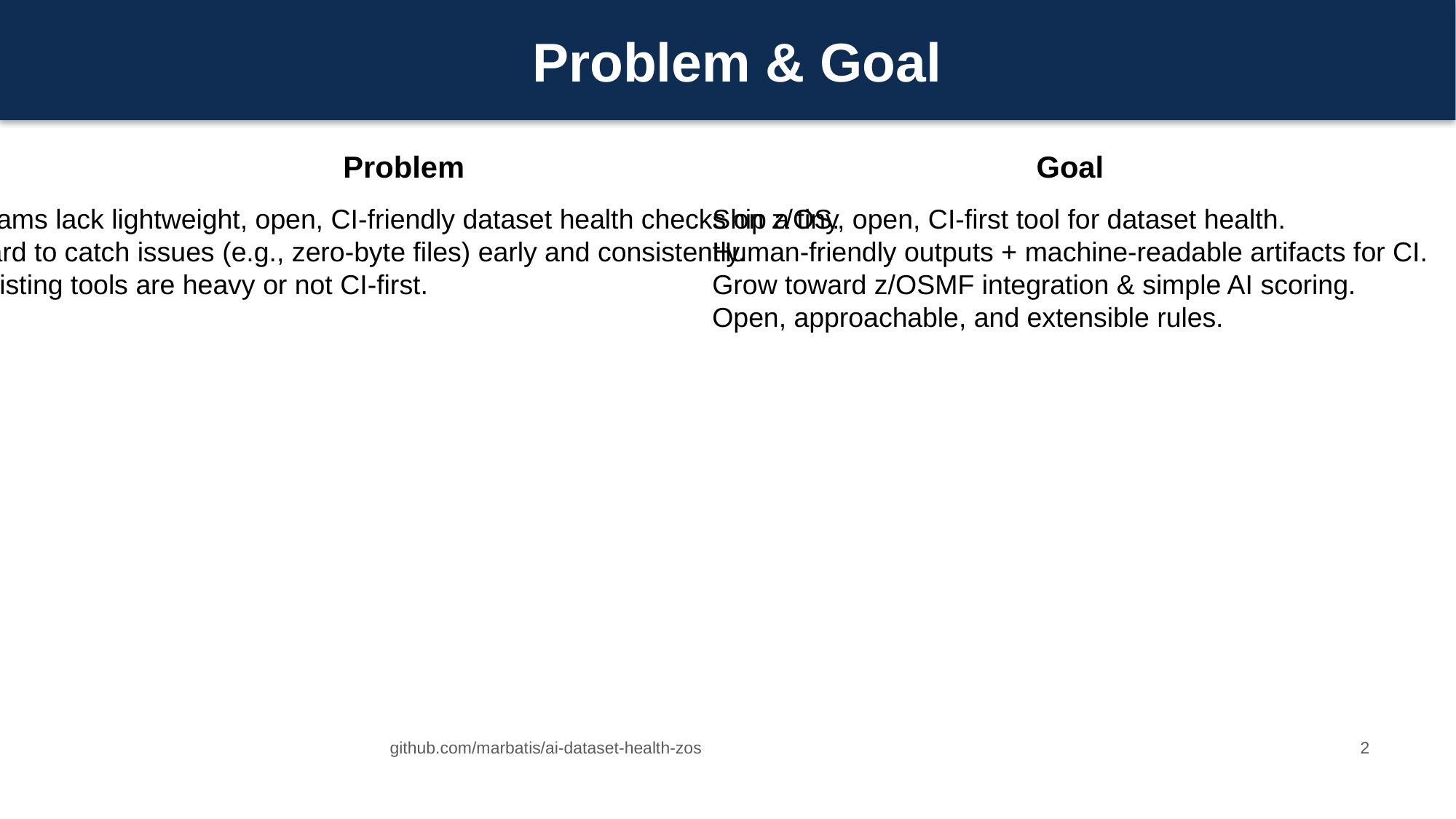

Problem & Goal
Problem
Goal
Teams lack lightweight, open, CI-friendly dataset health checks on z/OS.
Hard to catch issues (e.g., zero-byte files) early and consistently.
Existing tools are heavy or not CI-first.
Ship a tiny, open, CI-first tool for dataset health.
Human-friendly outputs + machine-readable artifacts for CI.
Grow toward z/OSMF integration & simple AI scoring.
Open, approachable, and extensible rules.
github.com/marbatis/ai-dataset-health-zos
2